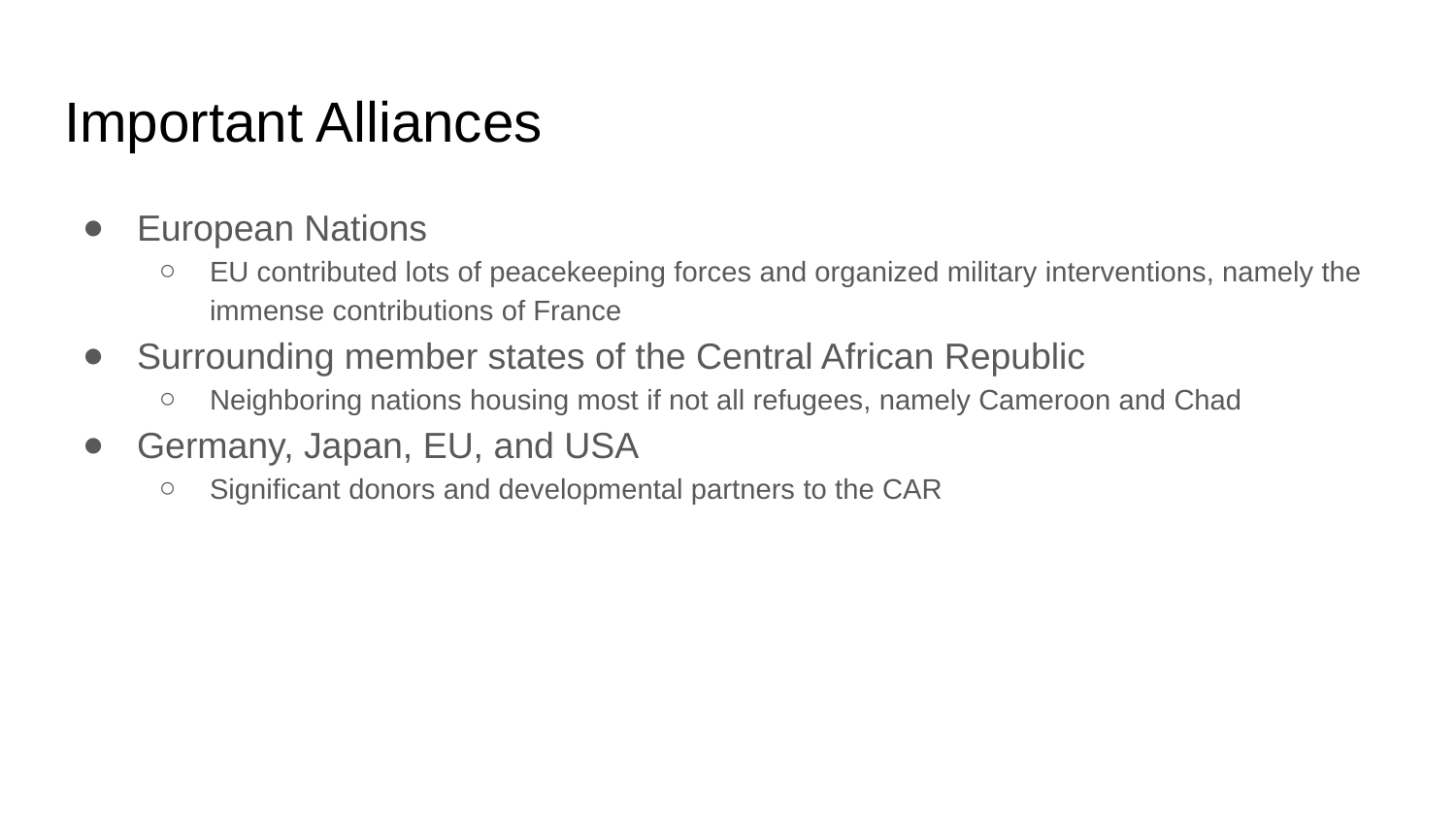

# Important Alliances
European Nations
EU contributed lots of peacekeeping forces and organized military interventions, namely the immense contributions of France
Surrounding member states of the Central African Republic
Neighboring nations housing most if not all refugees, namely Cameroon and Chad
Germany, Japan, EU, and USA
Significant donors and developmental partners to the CAR